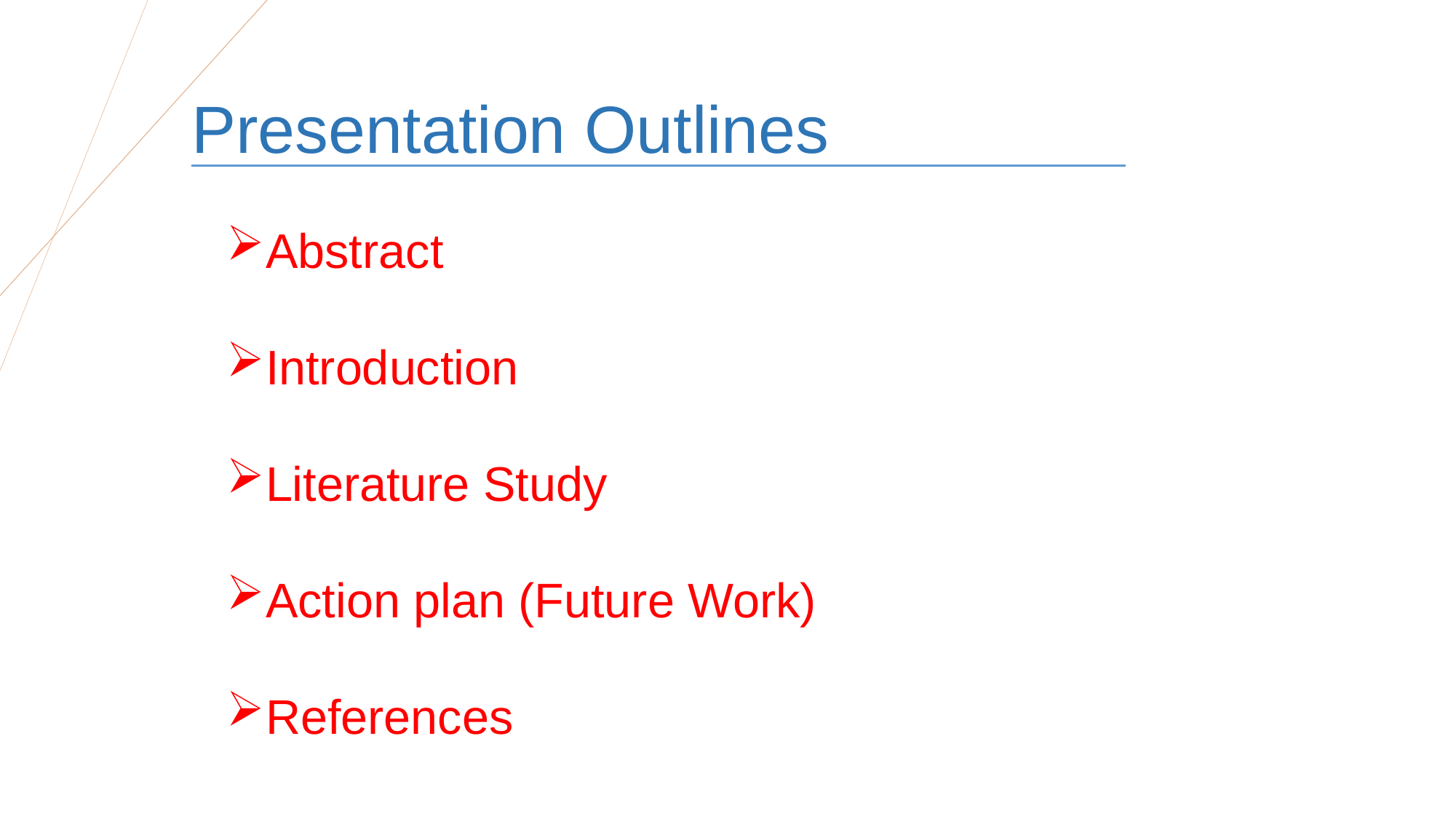

Presentation Outlines
Abstract
Introduction
Literature Study
Action plan (Future Work)
References